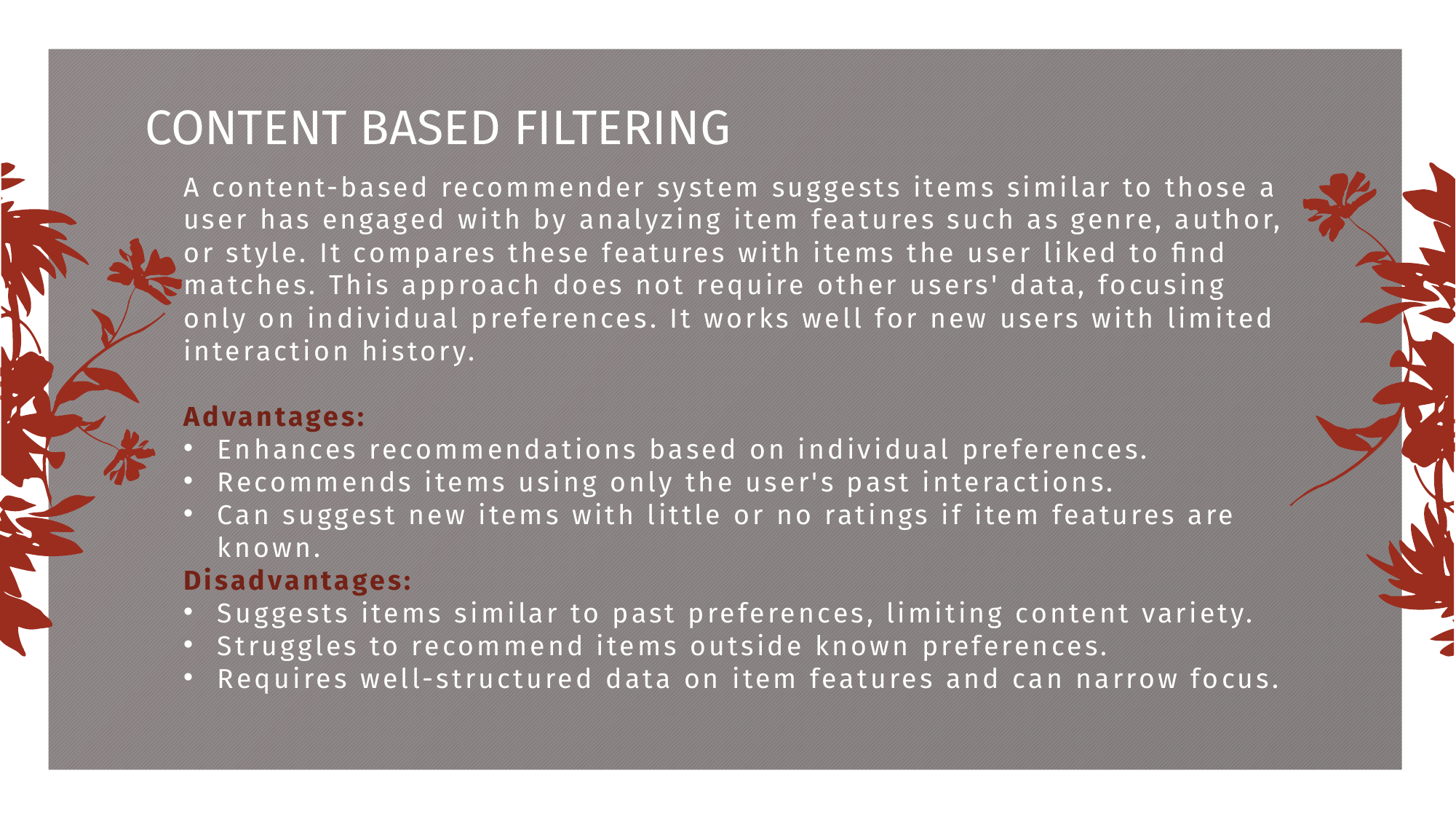

# CONTENT BASED FILTERING
A content-based recommender system suggests items similar to those a user has engaged with by analyzing item features such as genre, author, or style. It compares these features with items the user liked to find matches. This approach does not require other users' data, focusing only on individual preferences. It works well for new users with limited interaction history.

Advantages:
Enhances recommendations based on individual preferences.
Recommends items using only the user's past interactions.
Can suggest new items with little or no ratings if item features are known.
Disadvantages:
Suggests items similar to past preferences, limiting content variety.
Struggles to recommend items outside known preferences.
Requires well-structured data on item features and can narrow focus.